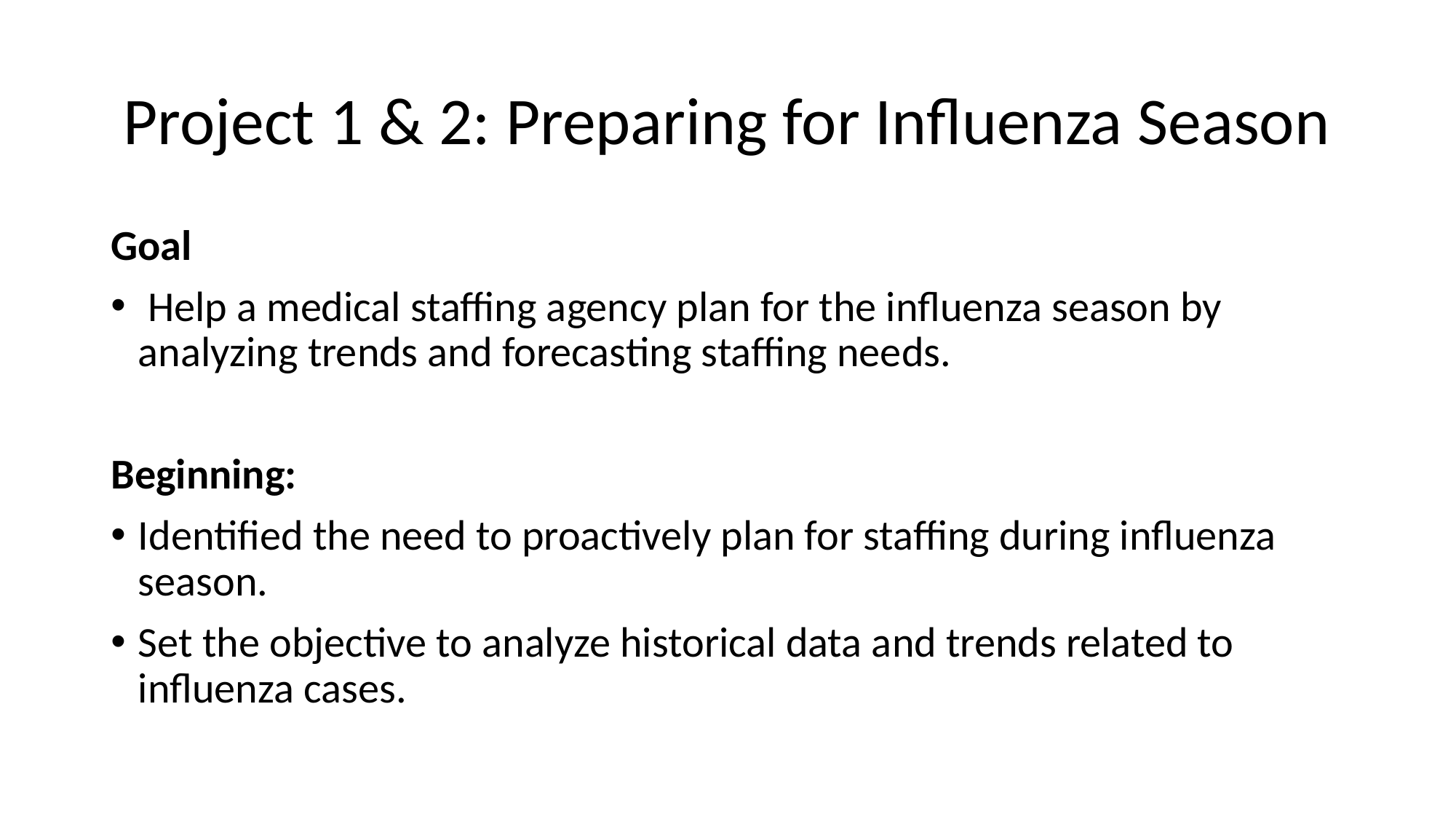

# Project 1 & 2: Preparing for Influenza Season
Goal
 Help a medical staffing agency plan for the influenza season by analyzing trends and forecasting staffing needs.

Beginning:
Identified the need to proactively plan for staffing during influenza season.
Set the objective to analyze historical data and trends related to influenza cases.